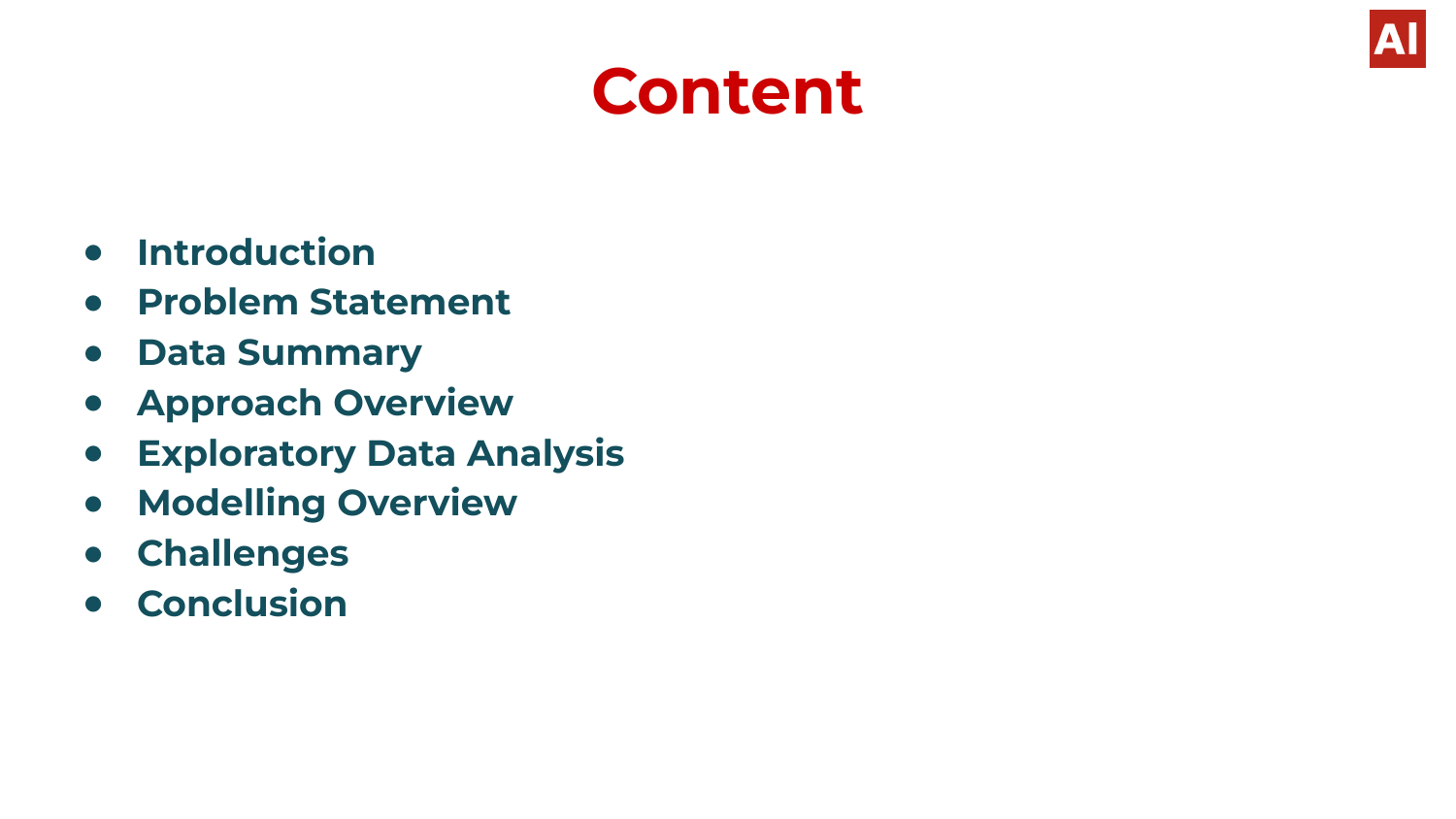

# Content
Introduction
Problem Statement
Data Summary
Approach Overview
Exploratory Data Analysis
Modelling Overview
Challenges
Conclusion